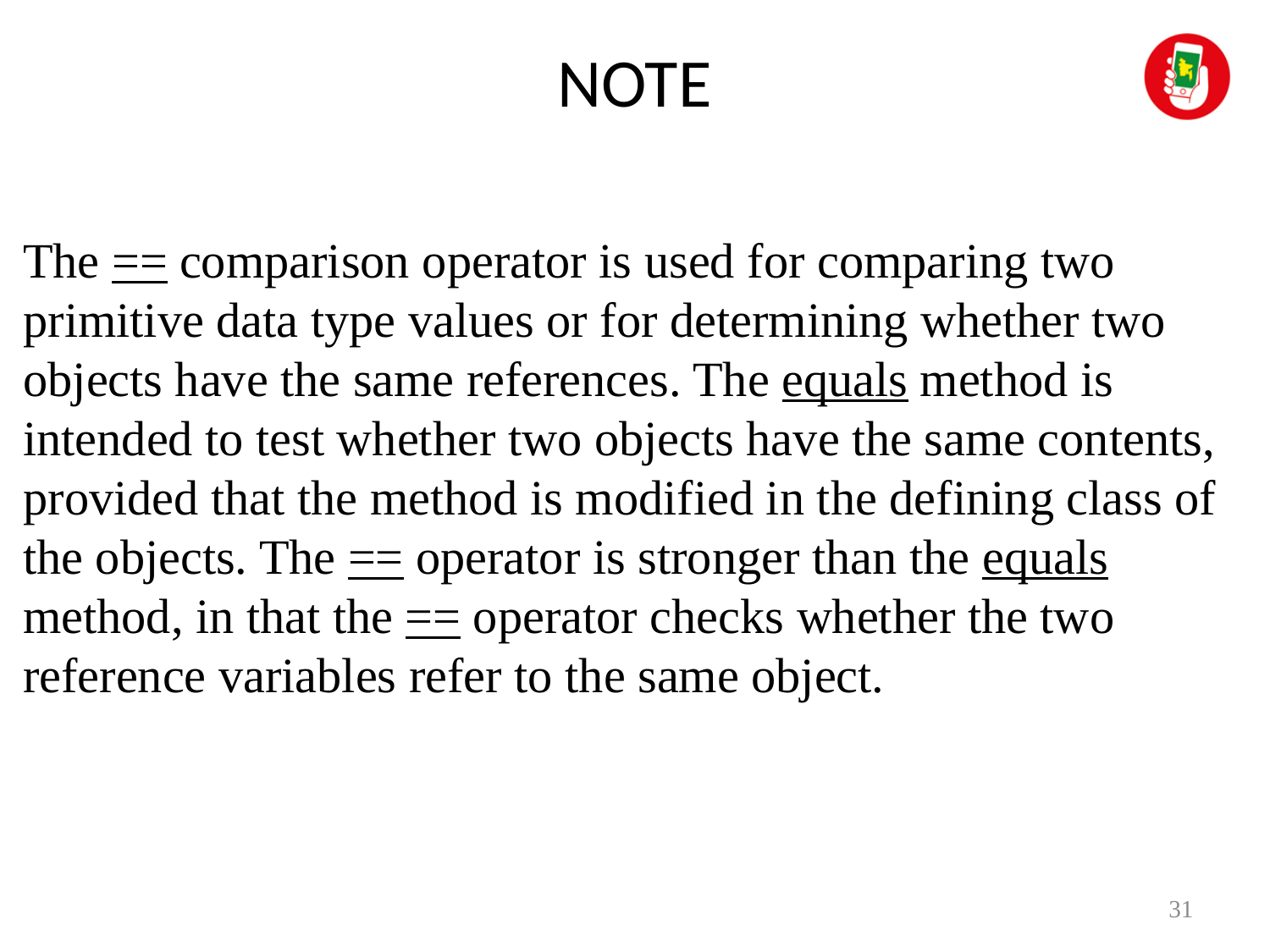

# NOTE
The == comparison operator is used for comparing two primitive data type values or for determining whether two objects have the same references. The equals method is intended to test whether two objects have the same contents, provided that the method is modified in the defining class of the objects. The == operator is stronger than the equals method, in that the == operator checks whether the two reference variables refer to the same object.
31